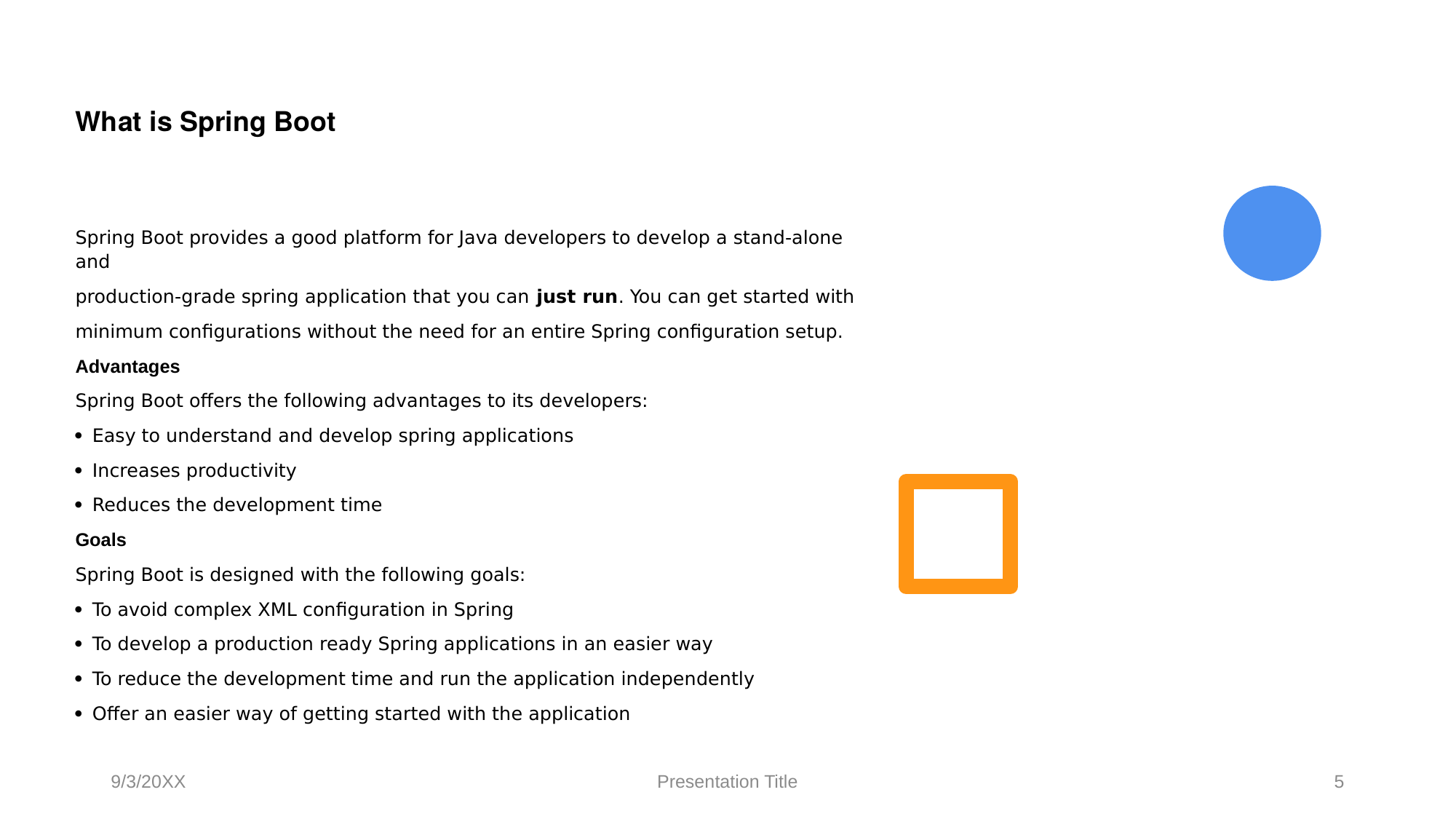

# What is Spring Boot
Spring Boot provides a good platform for Java developers to develop a stand-alone and
production-grade spring application that you can just run. You can get started with
minimum configurations without the need for an entire Spring configuration setup.
Advantages
Spring Boot offers the following advantages to its developers:
• Easy to understand and develop spring applications
• Increases productivity
• Reduces the development time
Goals
Spring Boot is designed with the following goals:
• To avoid complex XML configuration in Spring
• To develop a production ready Spring applications in an easier way
• To reduce the development time and run the application independently
• Offer an easier way of getting started with the application
9/3/20XX
Presentation Title
5